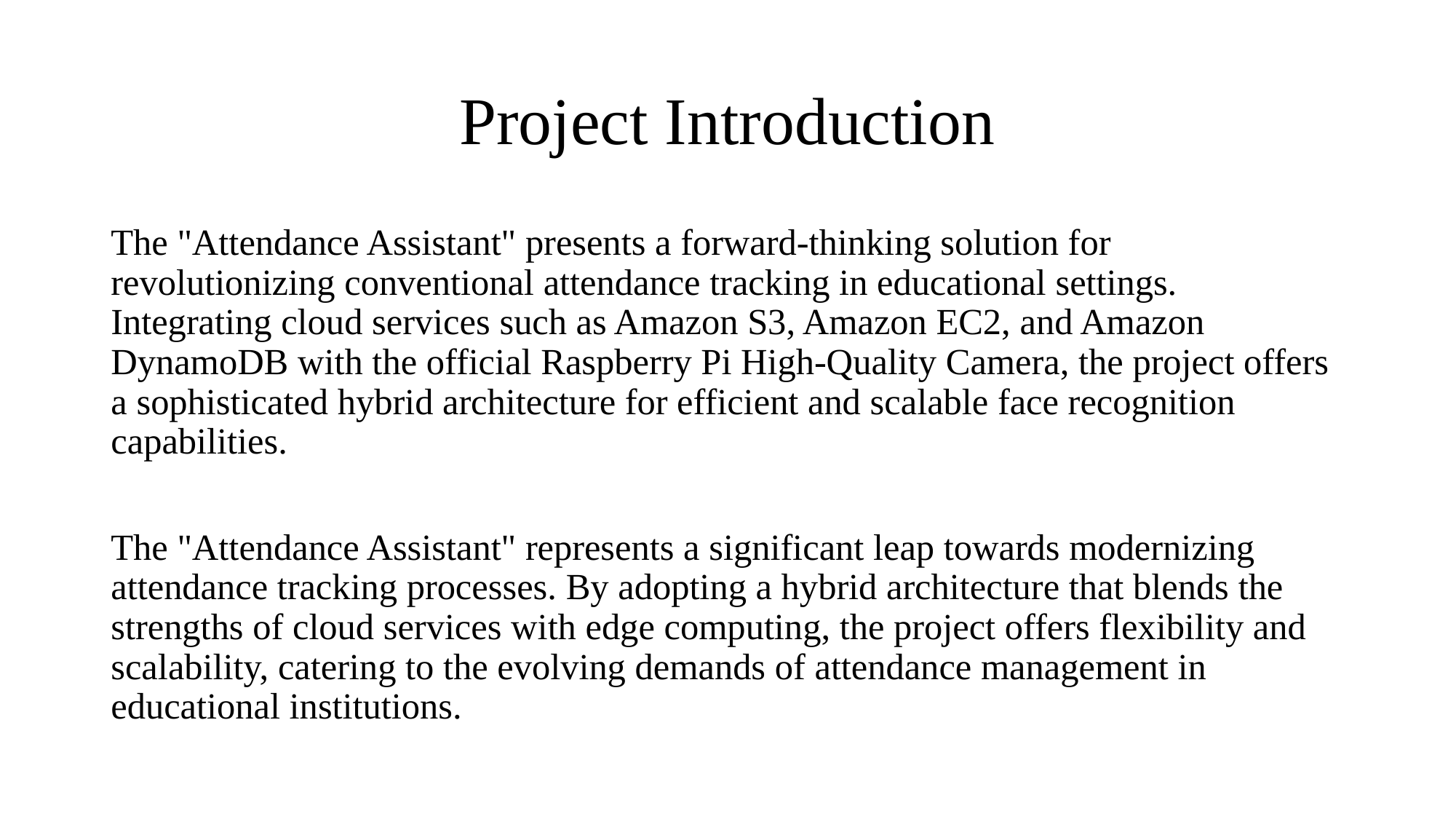

# Project Introduction
The "Attendance Assistant" presents a forward-thinking solution for revolutionizing conventional attendance tracking in educational settings. Integrating cloud services such as Amazon S3, Amazon EC2, and Amazon DynamoDB with the official Raspberry Pi High-Quality Camera, the project offers a sophisticated hybrid architecture for efficient and scalable face recognition capabilities.

The "Attendance Assistant" represents a significant leap towards modernizing attendance tracking processes. By adopting a hybrid architecture that blends the strengths of cloud services with edge computing, the project offers flexibility and scalability, catering to the evolving demands of attendance management in educational institutions.